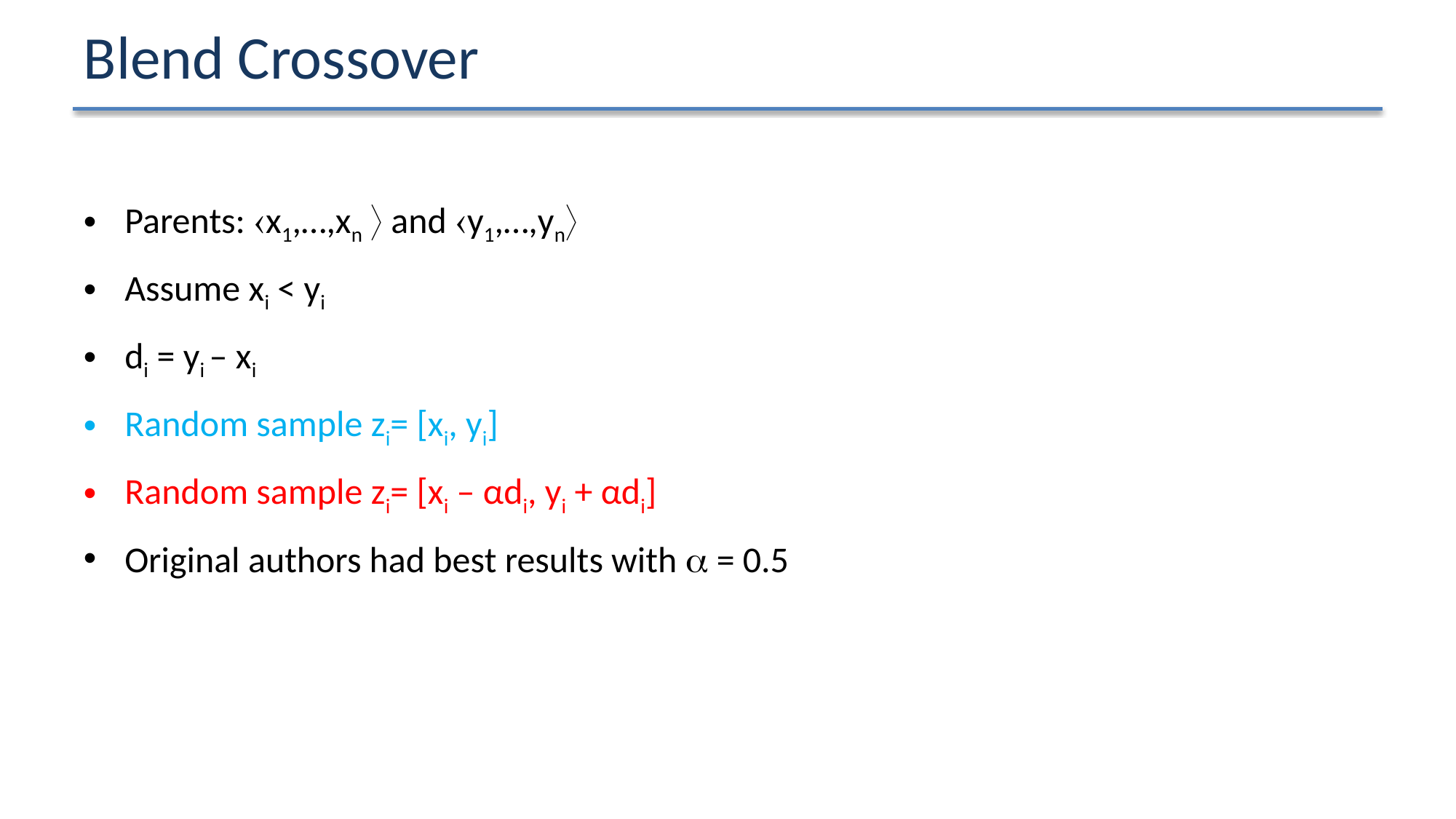

# Blend Crossover
Parents: 〈x1,…,xn 〉 and 〈y1,…,yn〉
Assume xi < yi
di = yi – xi
Random sample zi= [xi, yi]
Random sample zi= [xi – αdi, yi + αdi]
Original authors had best results with α = 0.5